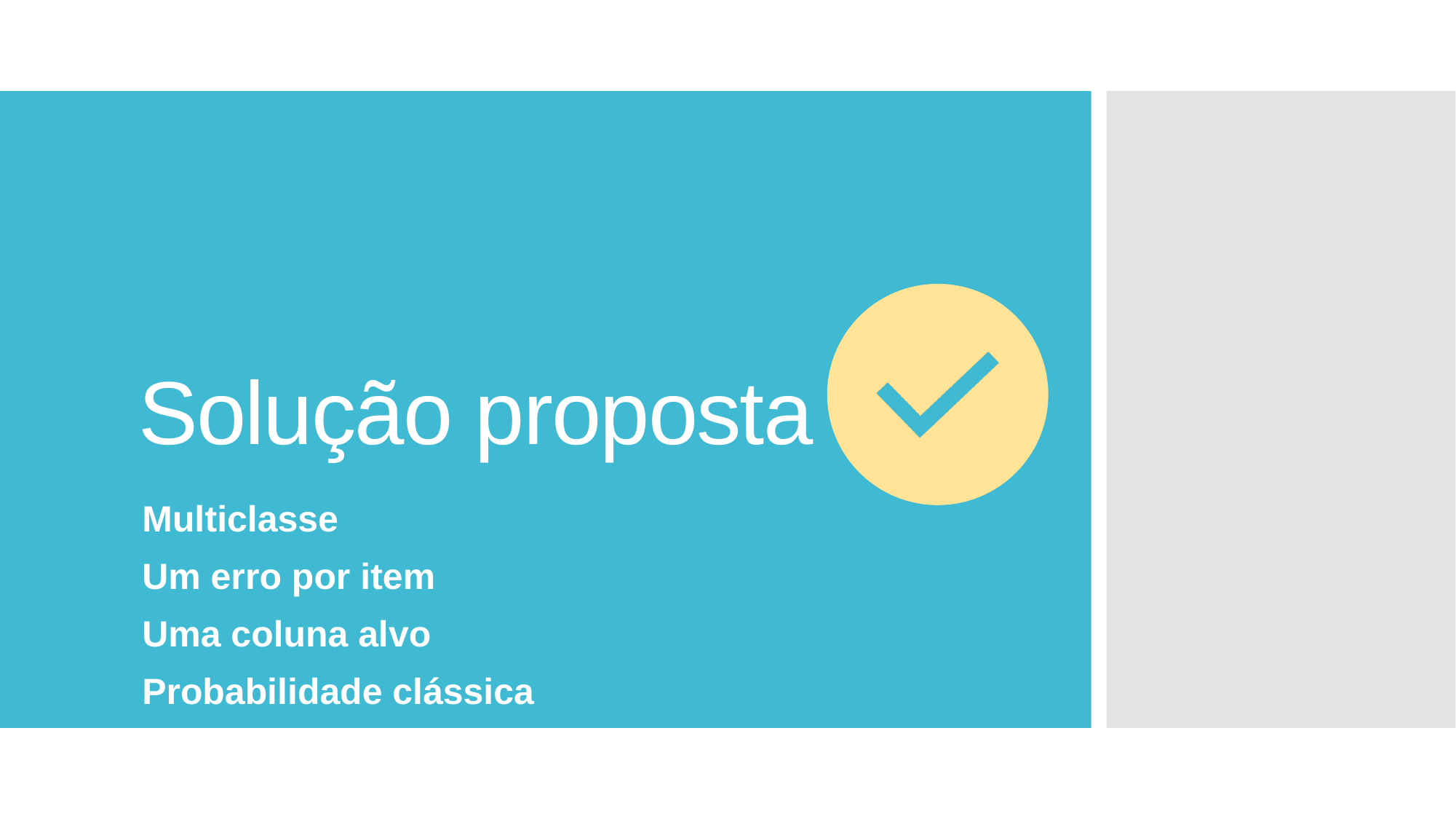

# Solução proposta

Multiclasse
Um erro por item
Uma coluna alvo
Probabilidade clássica